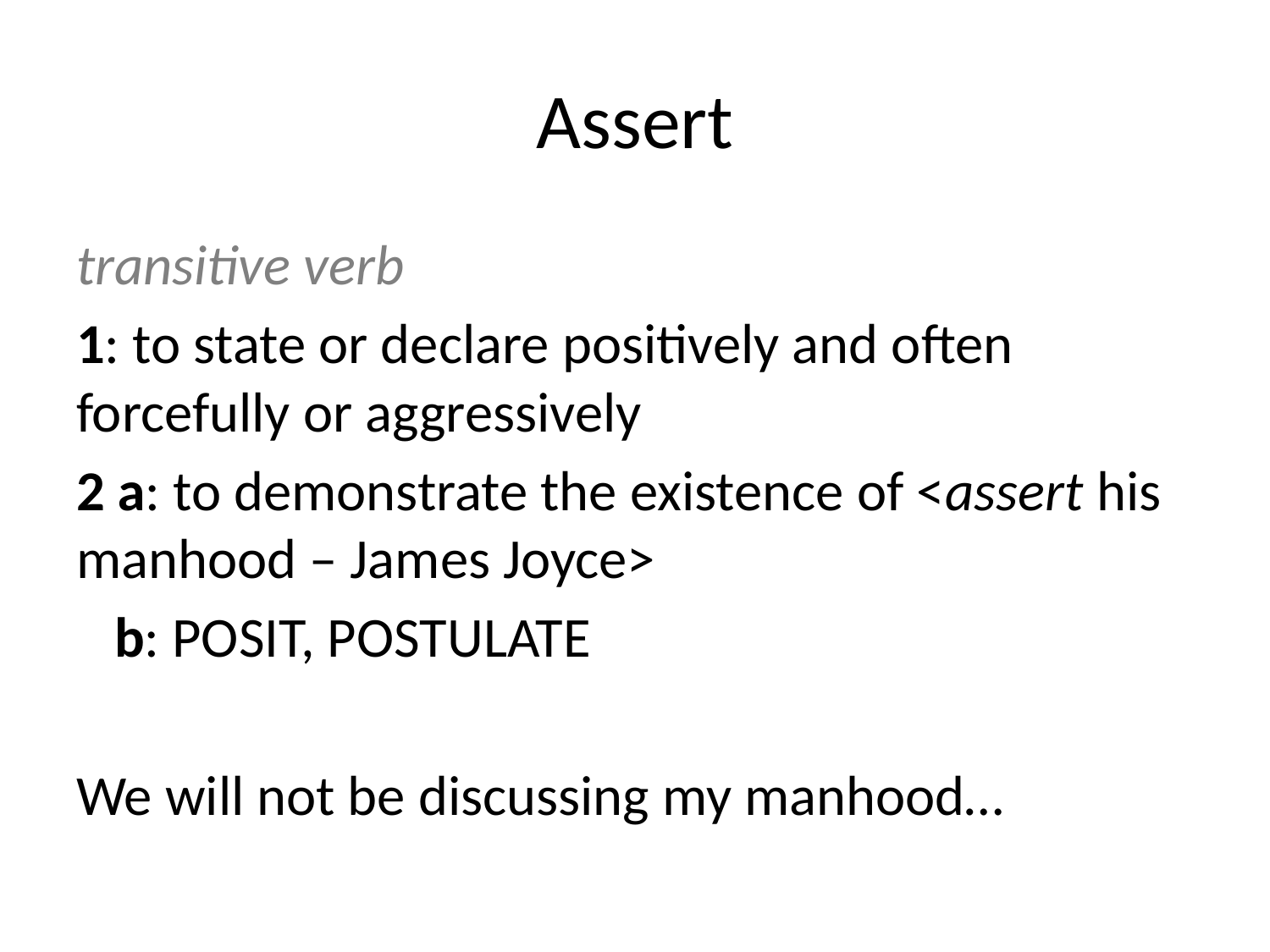

# Assert
transitive verb
1: to state or declare positively and often forcefully or aggressively
2 a: to demonstrate the existence of <assert his manhood – James Joyce>
   b: POSIT, POSTULATE

We will not be discussing my manhood…